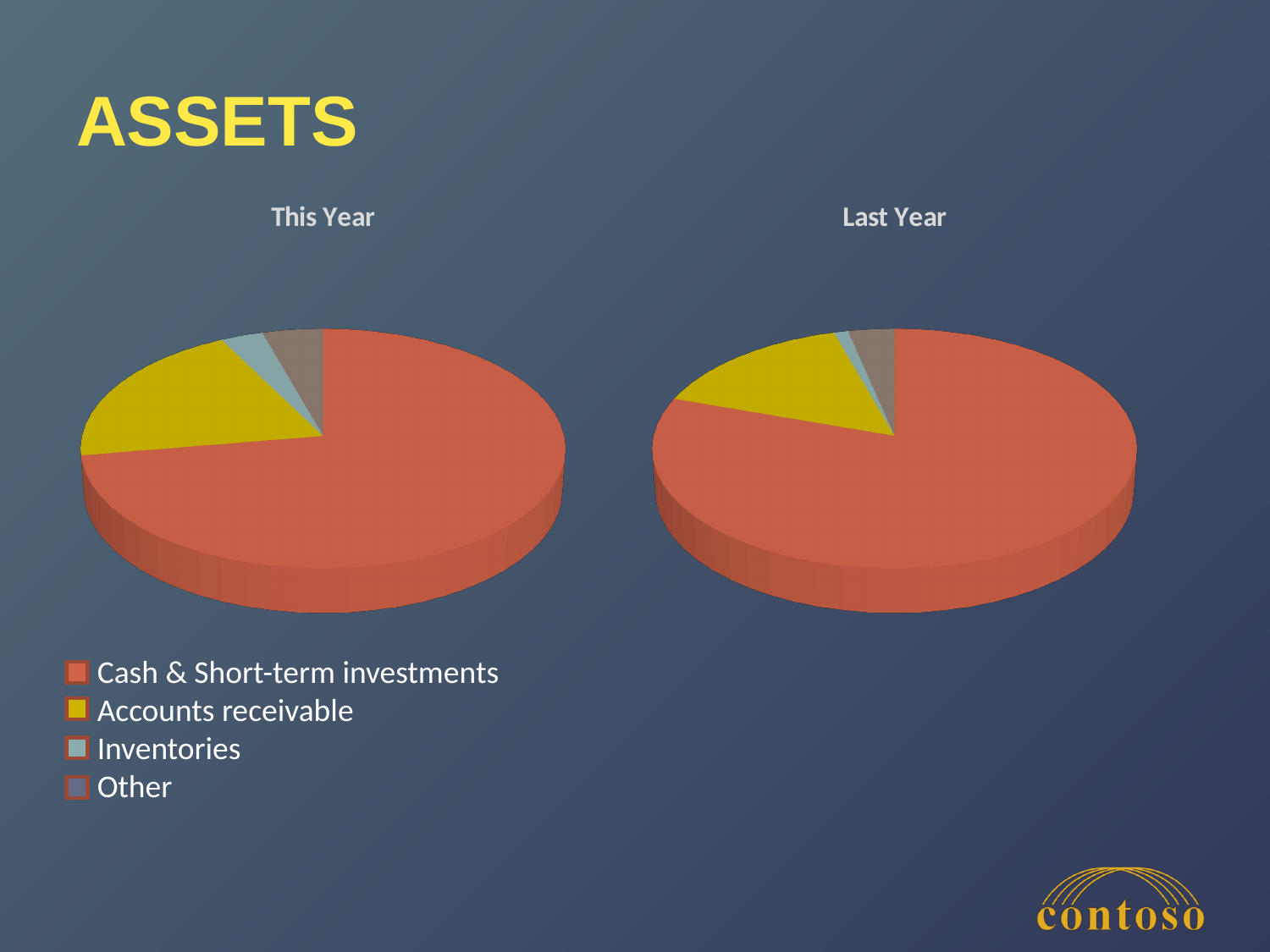

# Assets

[unsupported chart]

[unsupported chart]

Cash & Short-term investments
Accounts receivable
Inventories
Other